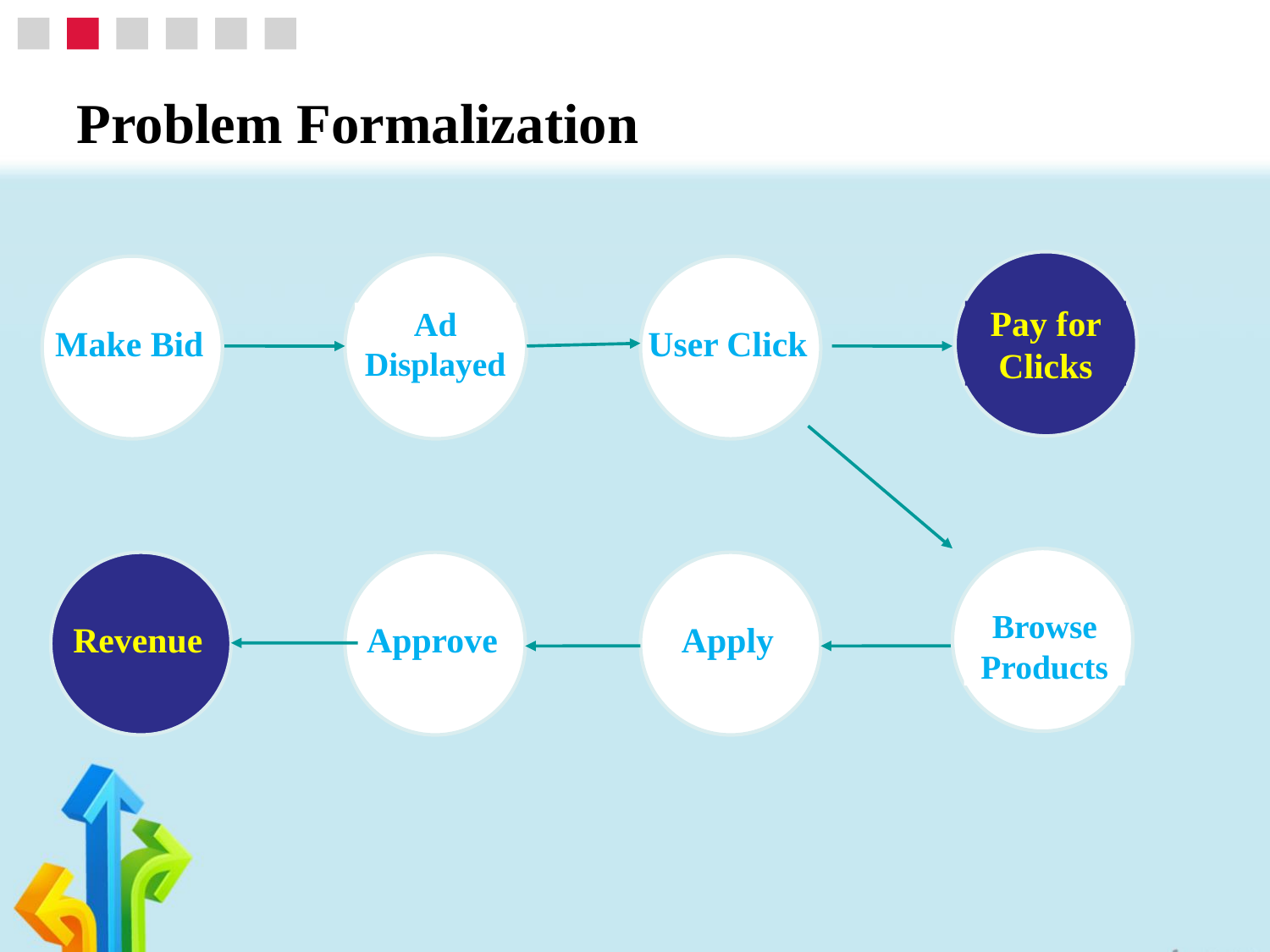

# Problem Formalization

Pay for Clicks

Ad Displayed

Make Bid

User Click

Browse Products

Revenue

Approve

Apply